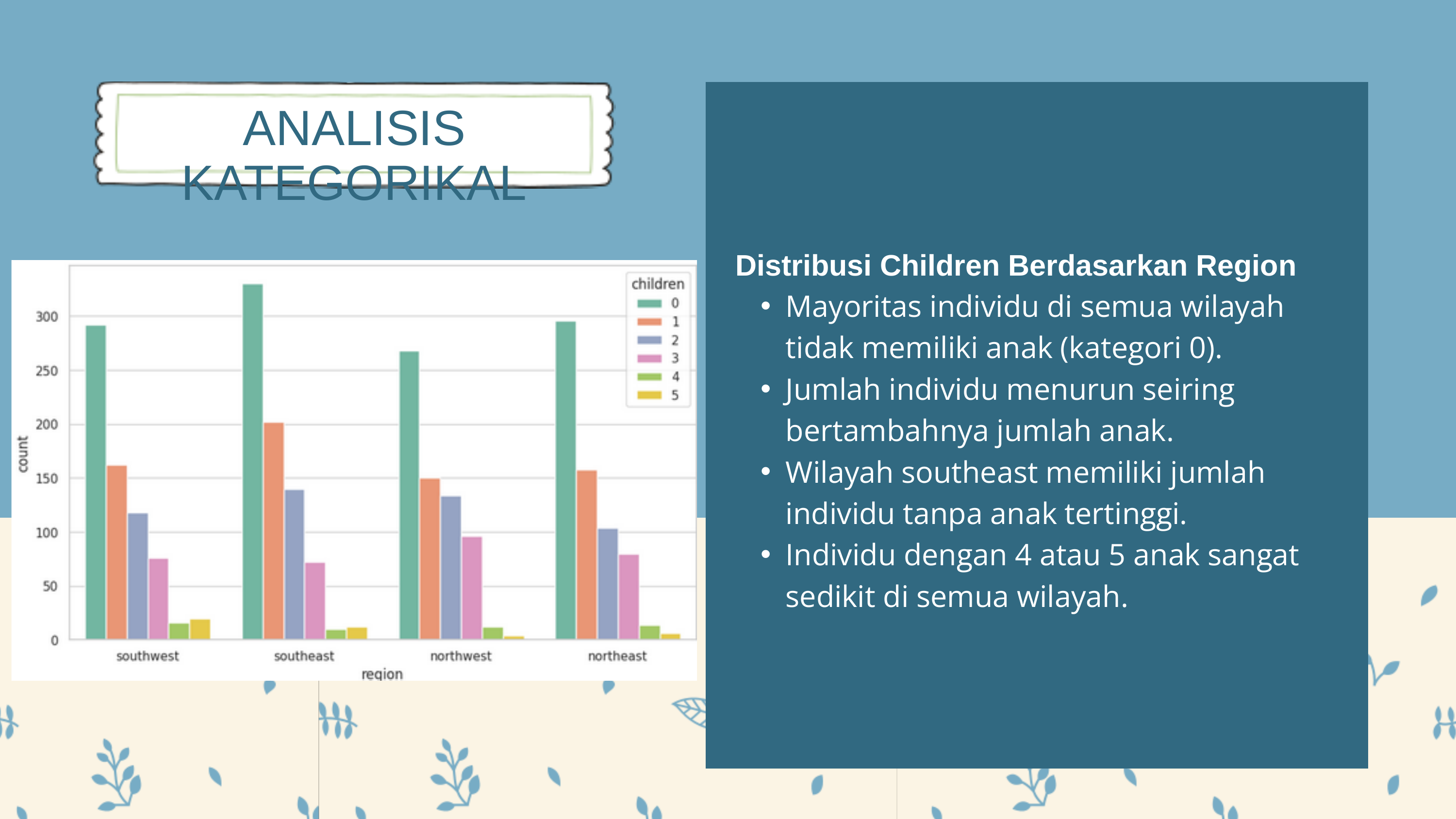

ANALISIS KATEGORIKAL
Distribusi Children Berdasarkan Region
Mayoritas individu di semua wilayah tidak memiliki anak (kategori 0).
Jumlah individu menurun seiring bertambahnya jumlah anak.
Wilayah southeast memiliki jumlah individu tanpa anak tertinggi.
Individu dengan 4 atau 5 anak sangat sedikit di semua wilayah.